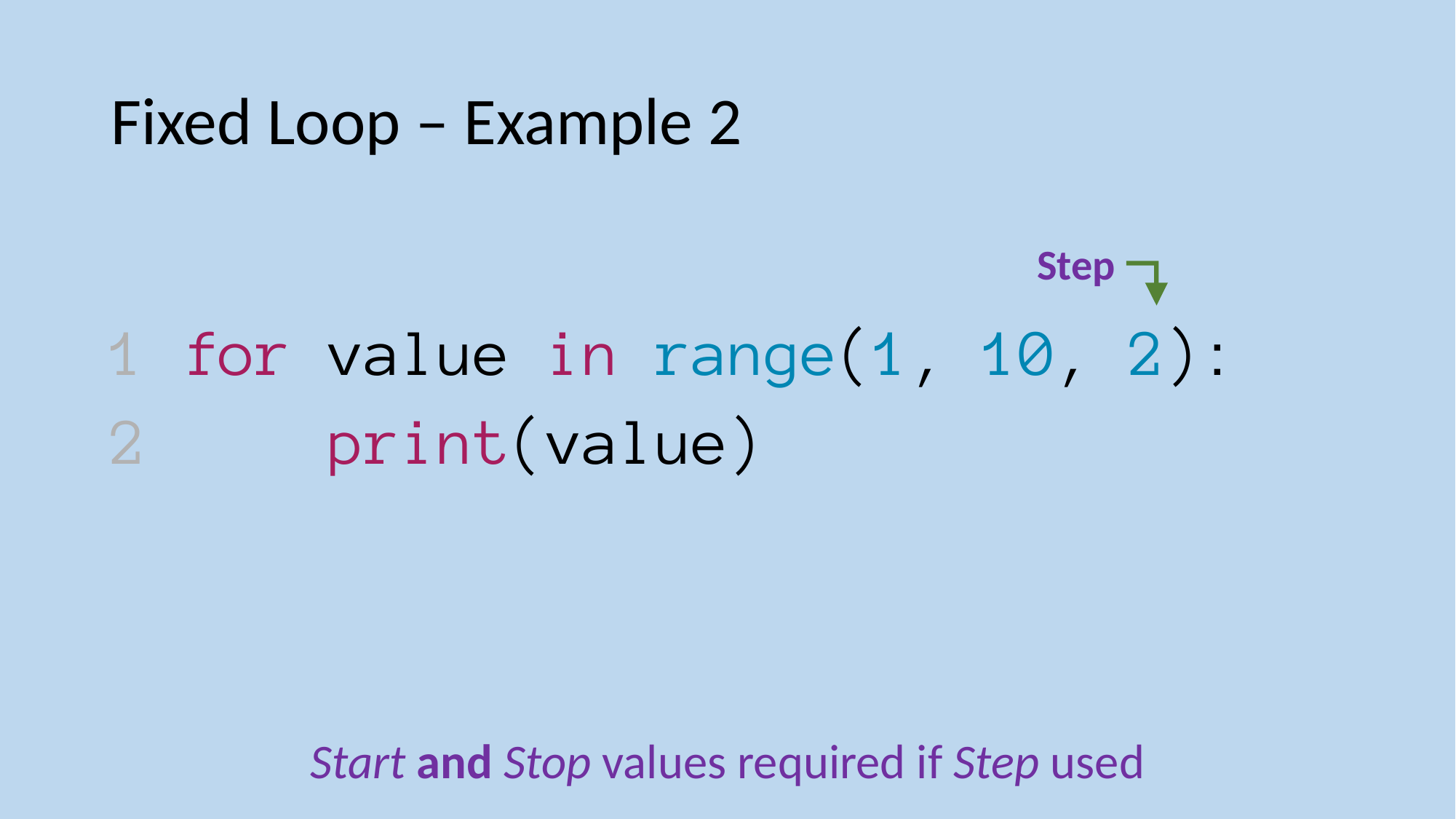

# Fixed Loop – Example 2
Step
1 for value in range(1, 10, 2):
2     print(value)
Start and Stop values required if Step used